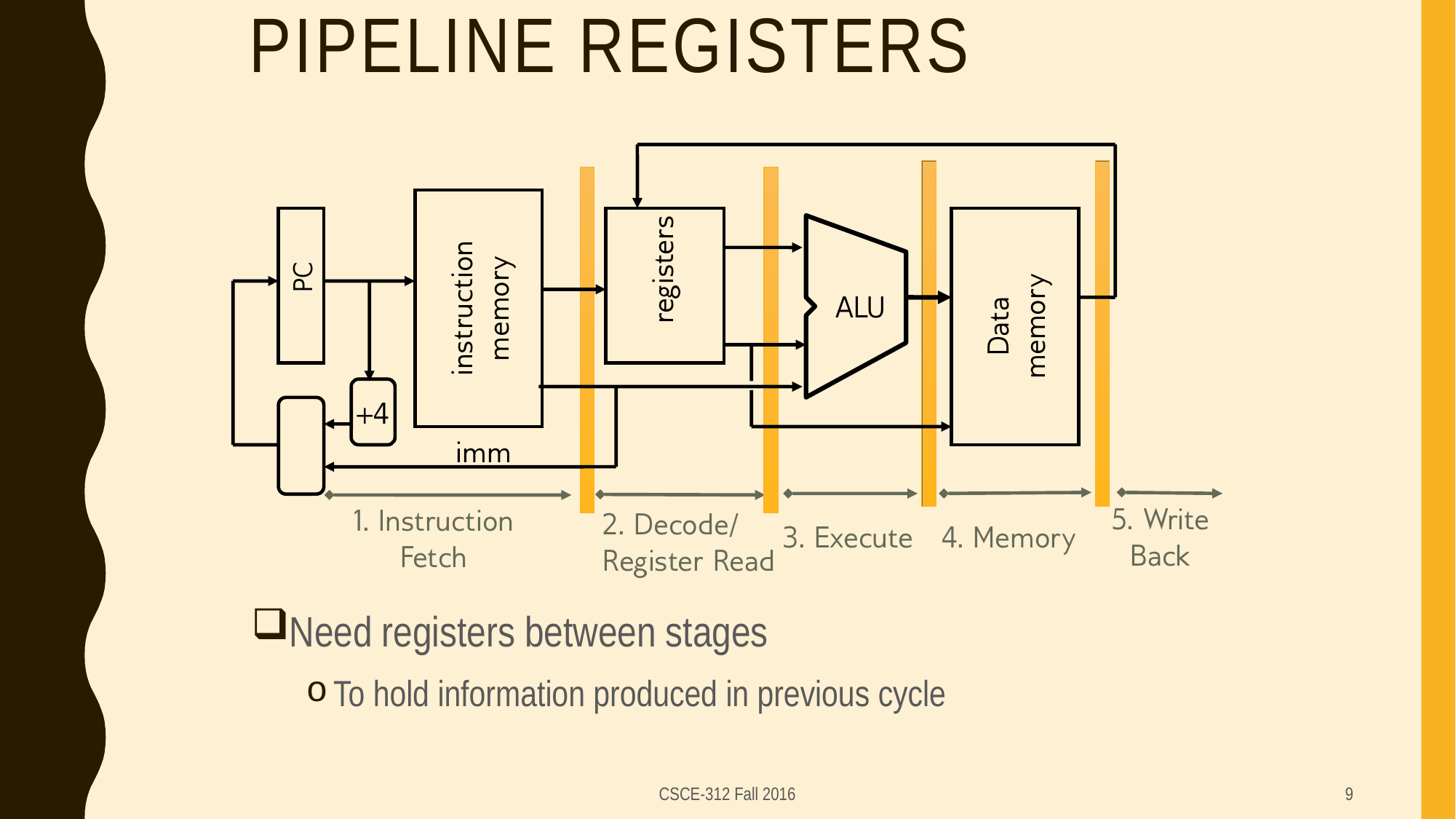

# Pipeline registers

ALU

instruction
memory
registers

PC
Data
memory

+4

imm

2. Decode/
    Register Read

5. Write
Back

1. Instruction
Fetch

3. Execute
4. Memory
Need registers between stages
To hold information produced in previous cycle
CSCE-312 Fall 2016
9